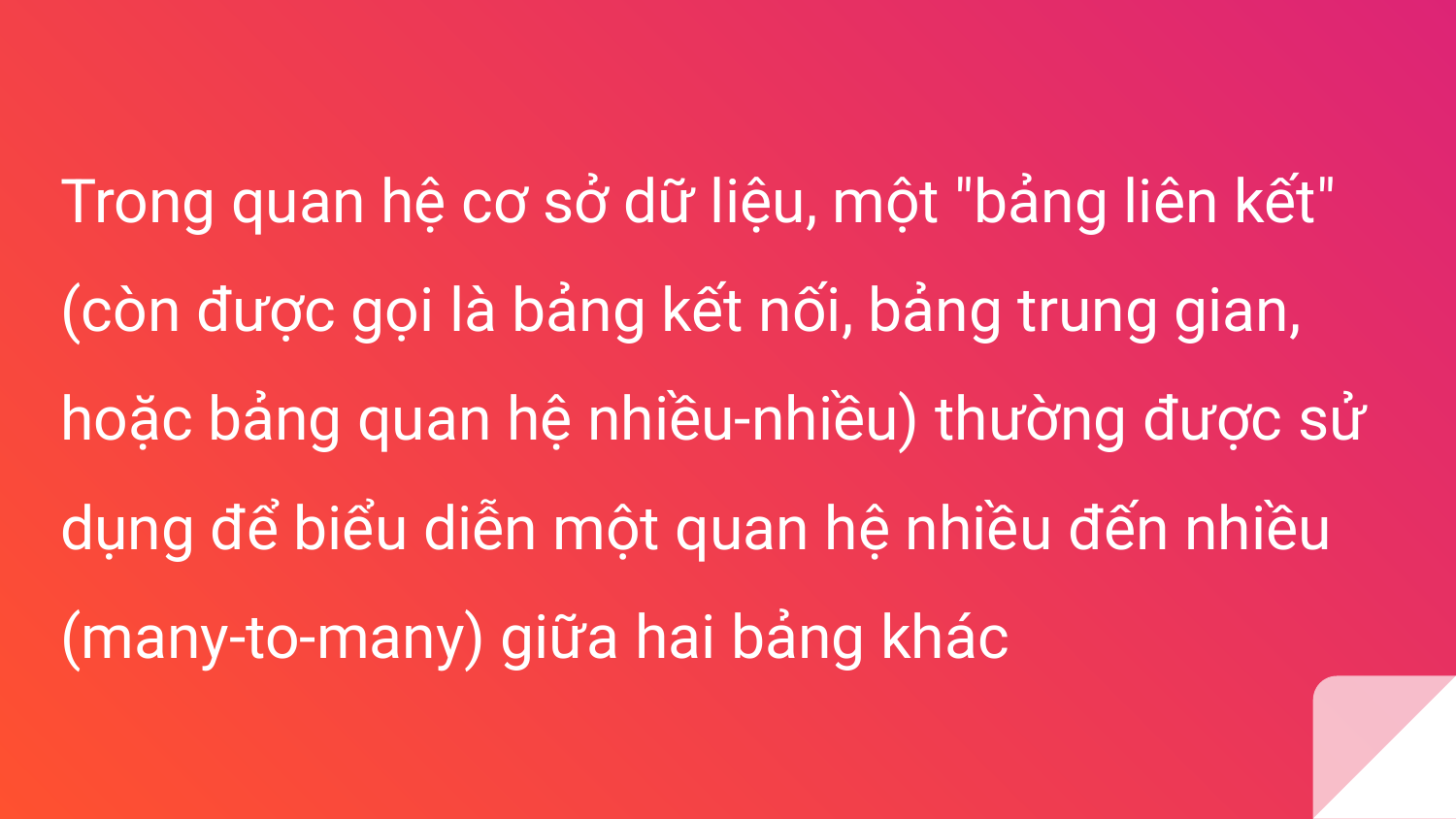

# Trong quan hệ cơ sở dữ liệu, một "bảng liên kết" (còn được gọi là bảng kết nối, bảng trung gian, hoặc bảng quan hệ nhiều-nhiều) thường được sử dụng để biểu diễn một quan hệ nhiều đến nhiều (many-to-many) giữa hai bảng khác